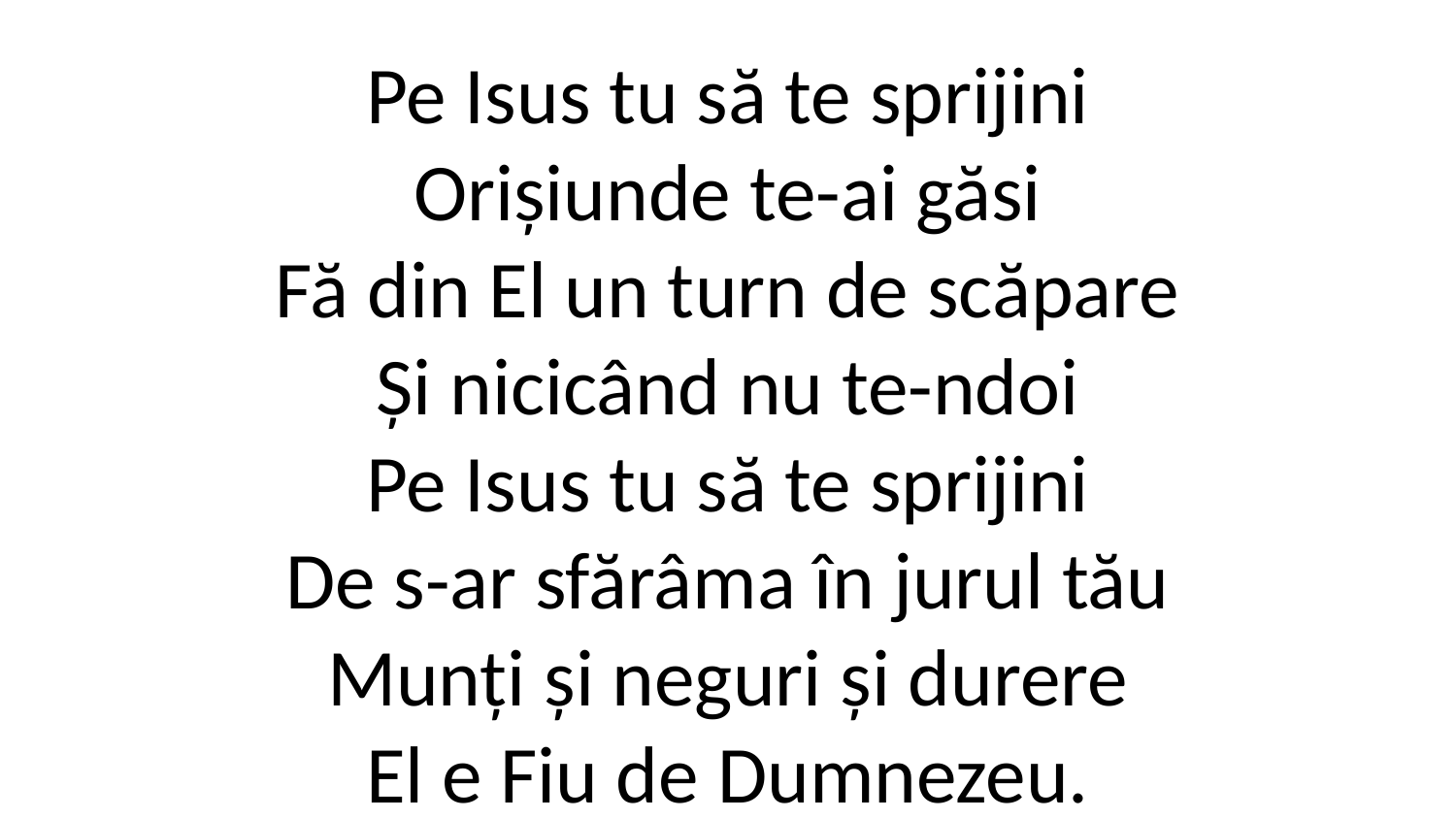

Pe Isus tu să te sprijini
Orișiunde te-ai găsi
Fă din El un turn de scăpare
Și nicicând nu te-ndoi
Pe Isus tu să te sprijini
De s-ar sfărâma în jurul tău
Munți și neguri și durere
El e Fiu de Dumnezeu.